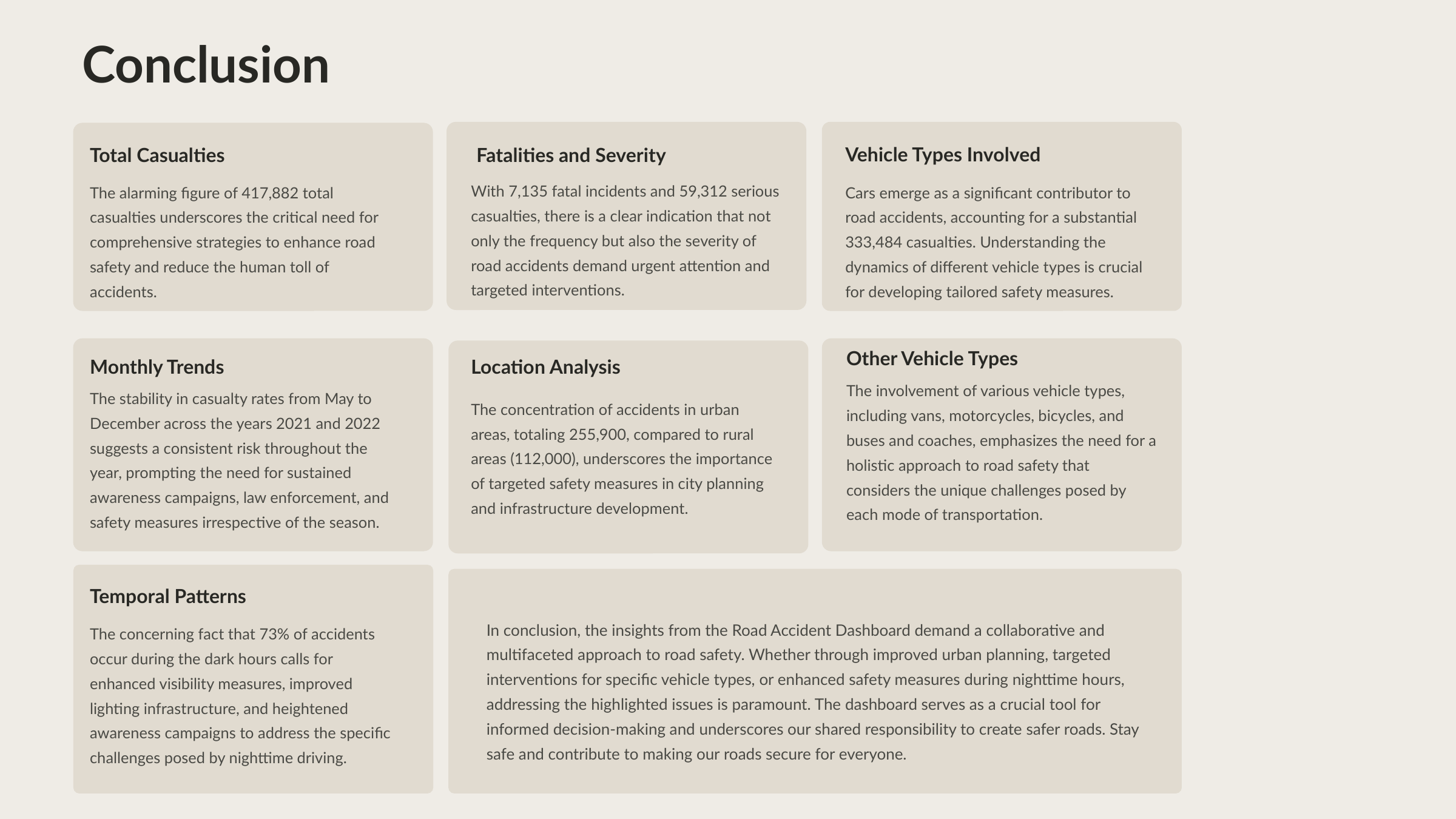

Conclusion

Vehicle Types Involved
Fatalities and Severity
Total Casualties
With 7,135 fatal incidents and 59,312 serious casualties, there is a clear indication that not only the frequency but also the severity of road accidents demand urgent attention and targeted interventions.
The alarming figure of 417,882 total casualties underscores the critical need for comprehensive strategies to enhance road safety and reduce the human toll of accidents.
Cars emerge as a significant contributor to road accidents, accounting for a substantial 333,484 casualties. Understanding the dynamics of different vehicle types is crucial for developing tailored safety measures.

Other Vehicle Types
Monthly Trends
Location Analysis
The involvement of various vehicle types, including vans, motorcycles, bicycles, and buses and coaches, emphasizes the need for a holistic approach to road safety that considers the unique challenges posed by each mode of transportation.
The stability in casualty rates from May to December across the years 2021 and 2022 suggests a consistent risk throughout the year, prompting the need for sustained awareness campaigns, law enforcement, and safety measures irrespective of the season.
The concentration of accidents in urban areas, totaling 255,900, compared to rural areas (112,000), underscores the importance of targeted safety measures in city planning and infrastructure development.

Temporal Patterns
In conclusion, the insights from the Road Accident Dashboard demand a collaborative and multifaceted approach to road safety. Whether through improved urban planning, targeted interventions for specific vehicle types, or enhanced safety measures during nighttime hours, addressing the highlighted issues is paramount. The dashboard serves as a crucial tool for informed decision-making and underscores our shared responsibility to create safer roads. Stay safe and contribute to making our roads secure for everyone.
The concerning fact that 73% of accidents occur during the dark hours calls for enhanced visibility measures, improved lighting infrastructure, and heightened awareness campaigns to address the specific challenges posed by nighttime driving.